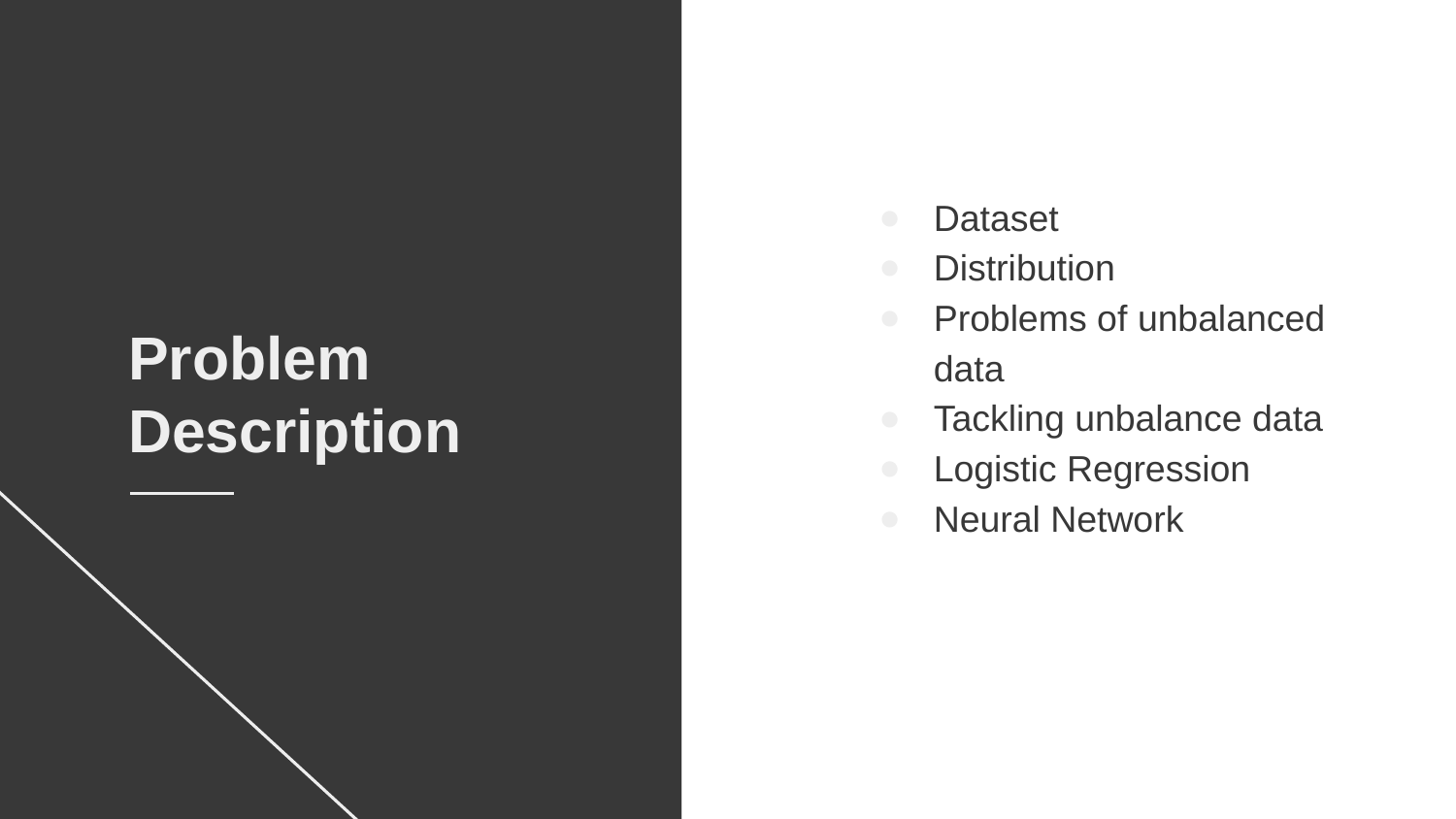

Dataset
Distribution
Problems of unbalanced data
Tackling unbalance data
Logistic Regression
Neural Network
Problem Description